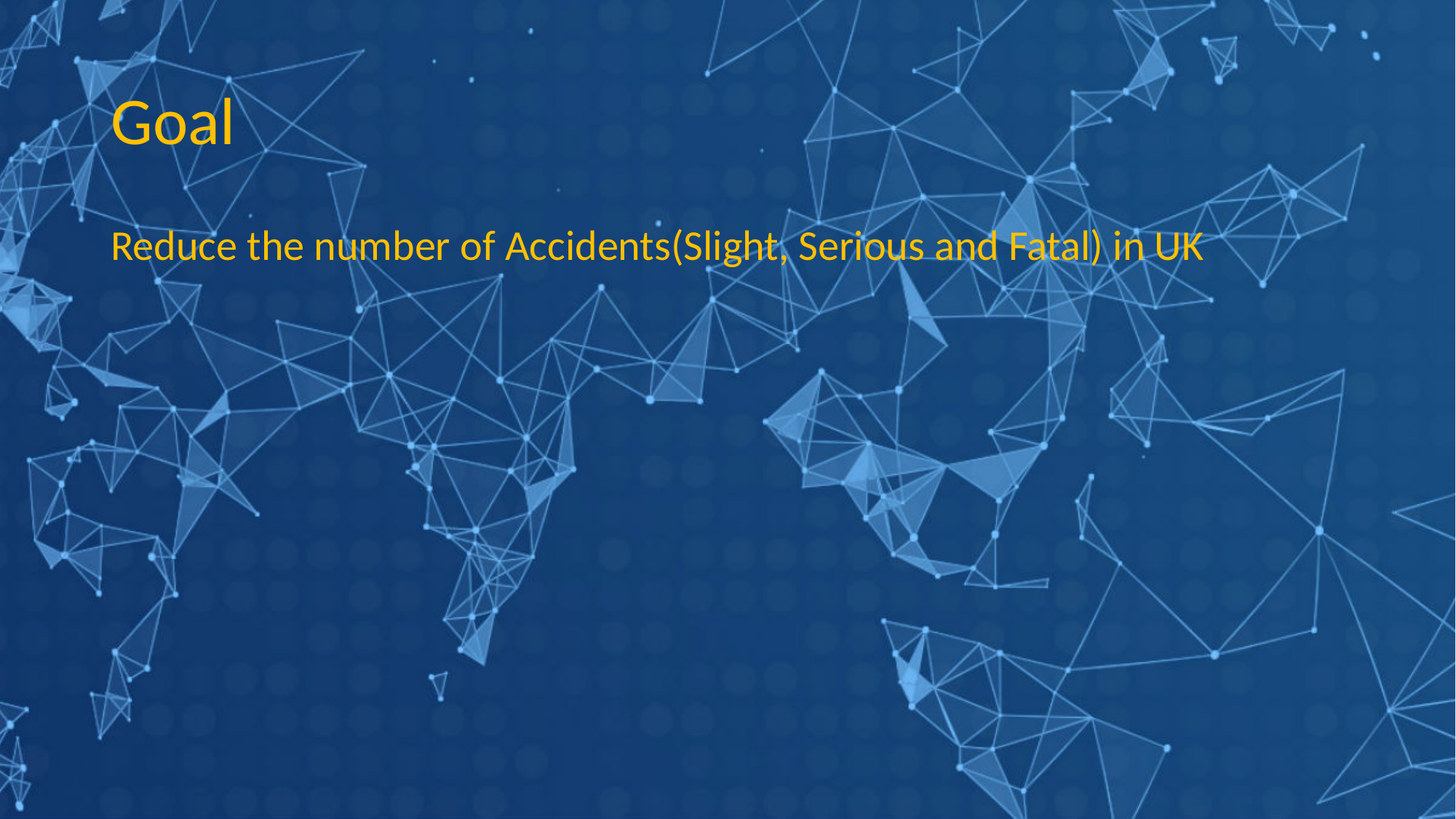

# Goal
Reduce the number of Accidents(Slight, Serious and Fatal) in UK